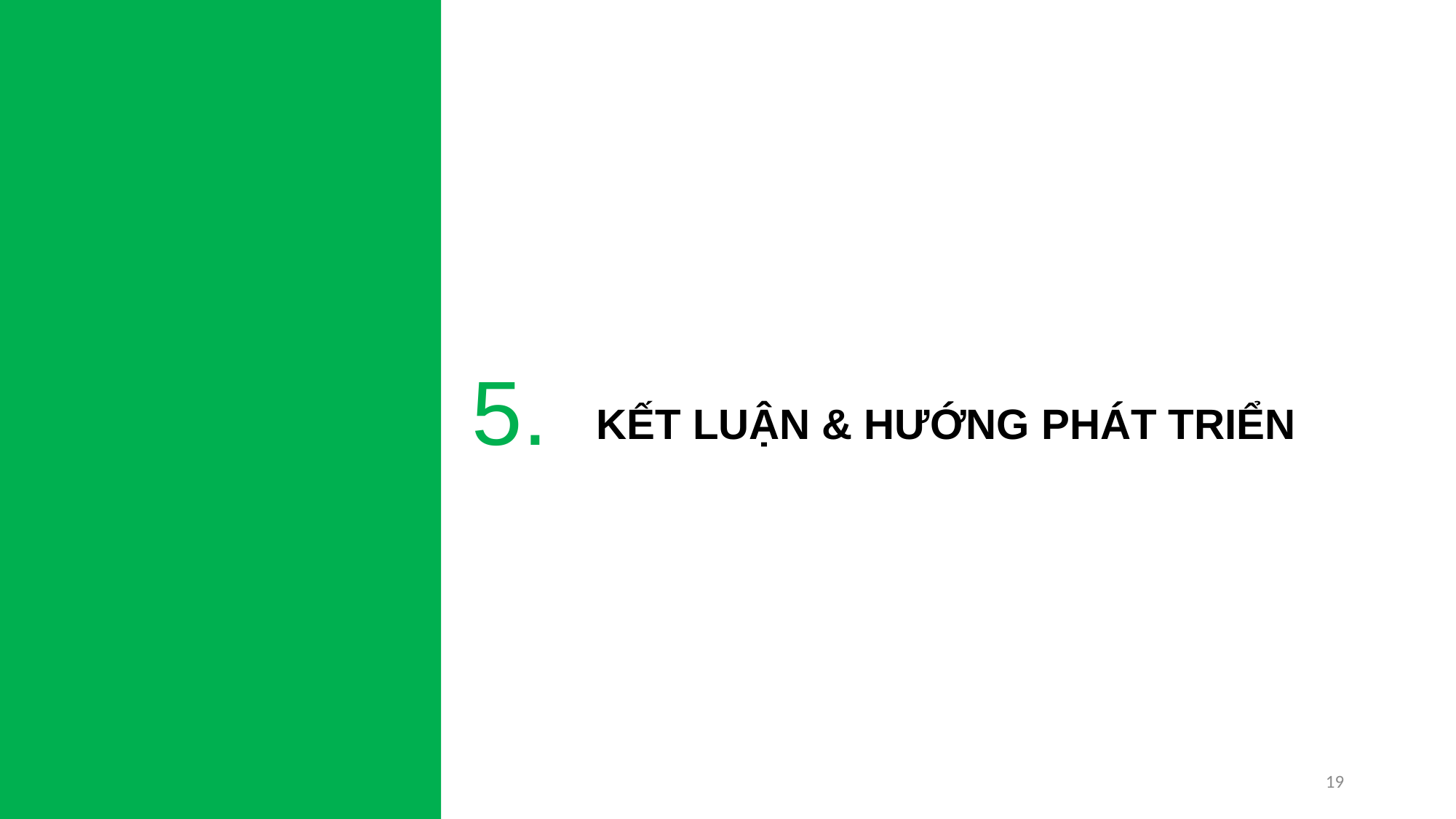

5.
KẾT LUẬN & HƯỚNG PHÁT TRIỂN
19